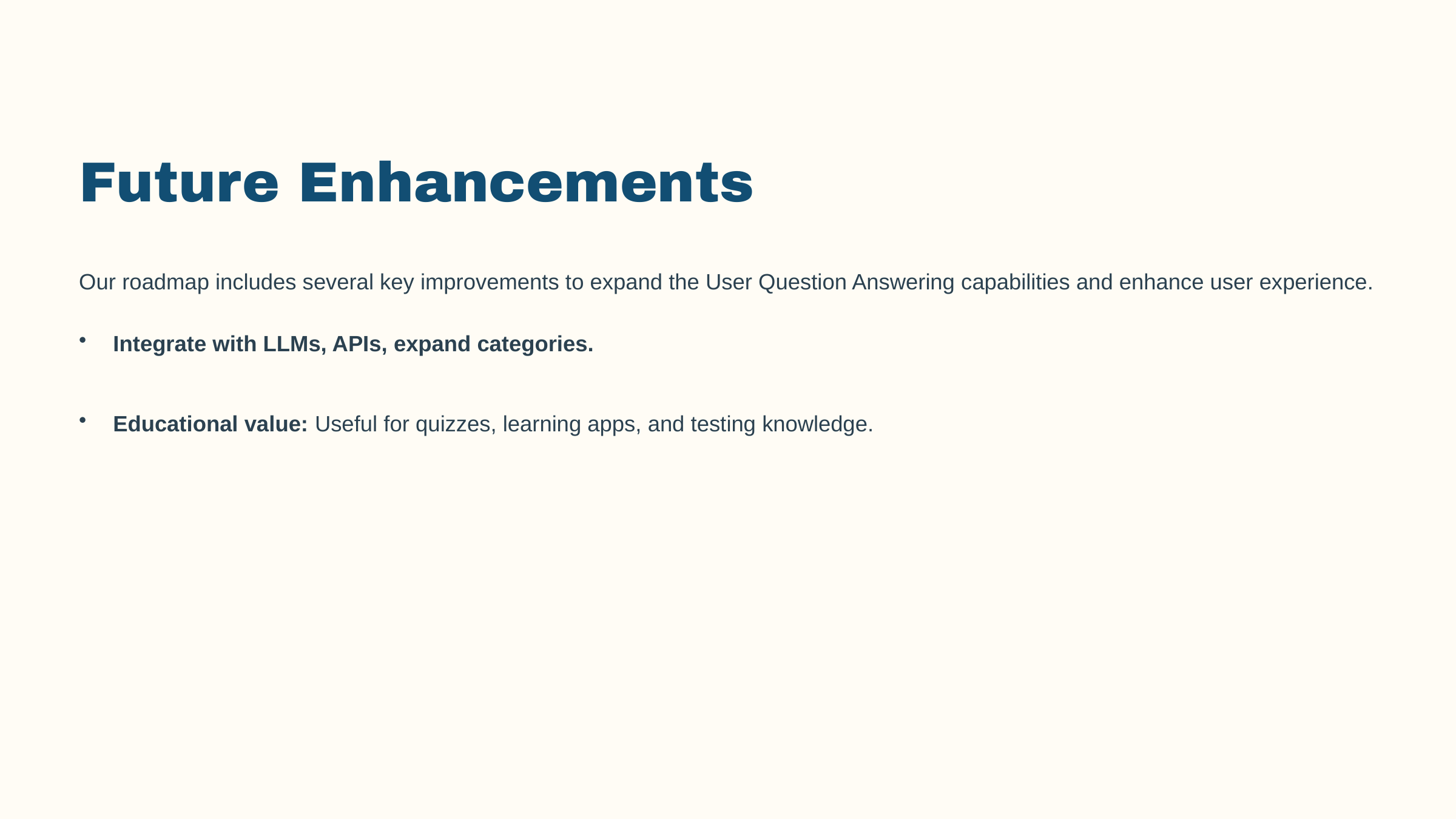

Future Enhancements
Our roadmap includes several key improvements to expand the User Question Answering capabilities and enhance user experience.
Integrate with LLMs, APIs, expand categories.
Educational value: Useful for quizzes, learning apps, and testing knowledge.